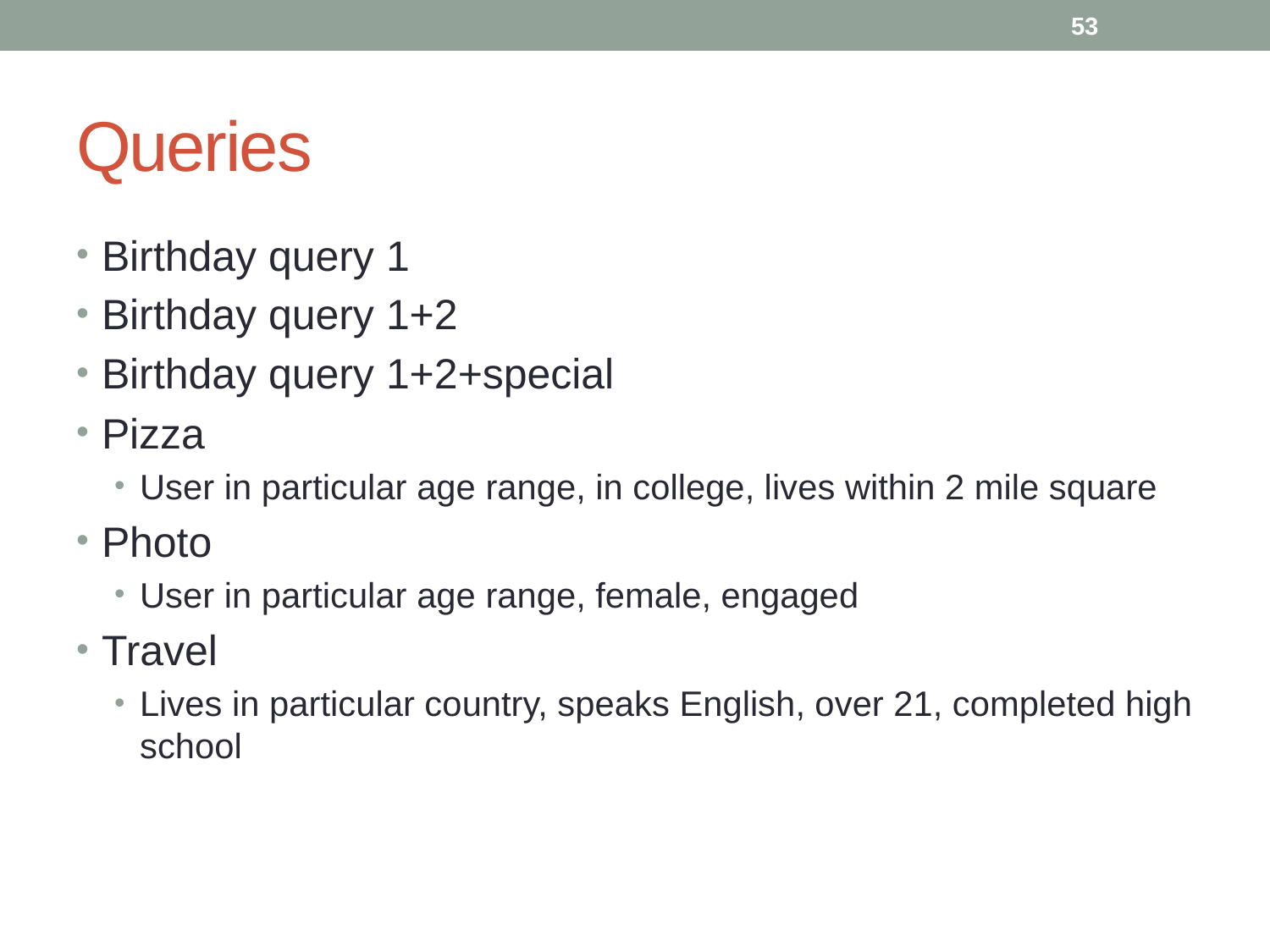

53
# Queries
Birthday query 1
Birthday query 1+2
Birthday query 1+2+special
Pizza
User in particular age range, in college, lives within 2 mile square
Photo
User in particular age range, female, engaged
Travel
Lives in particular country, speaks English, over 21, completed high school